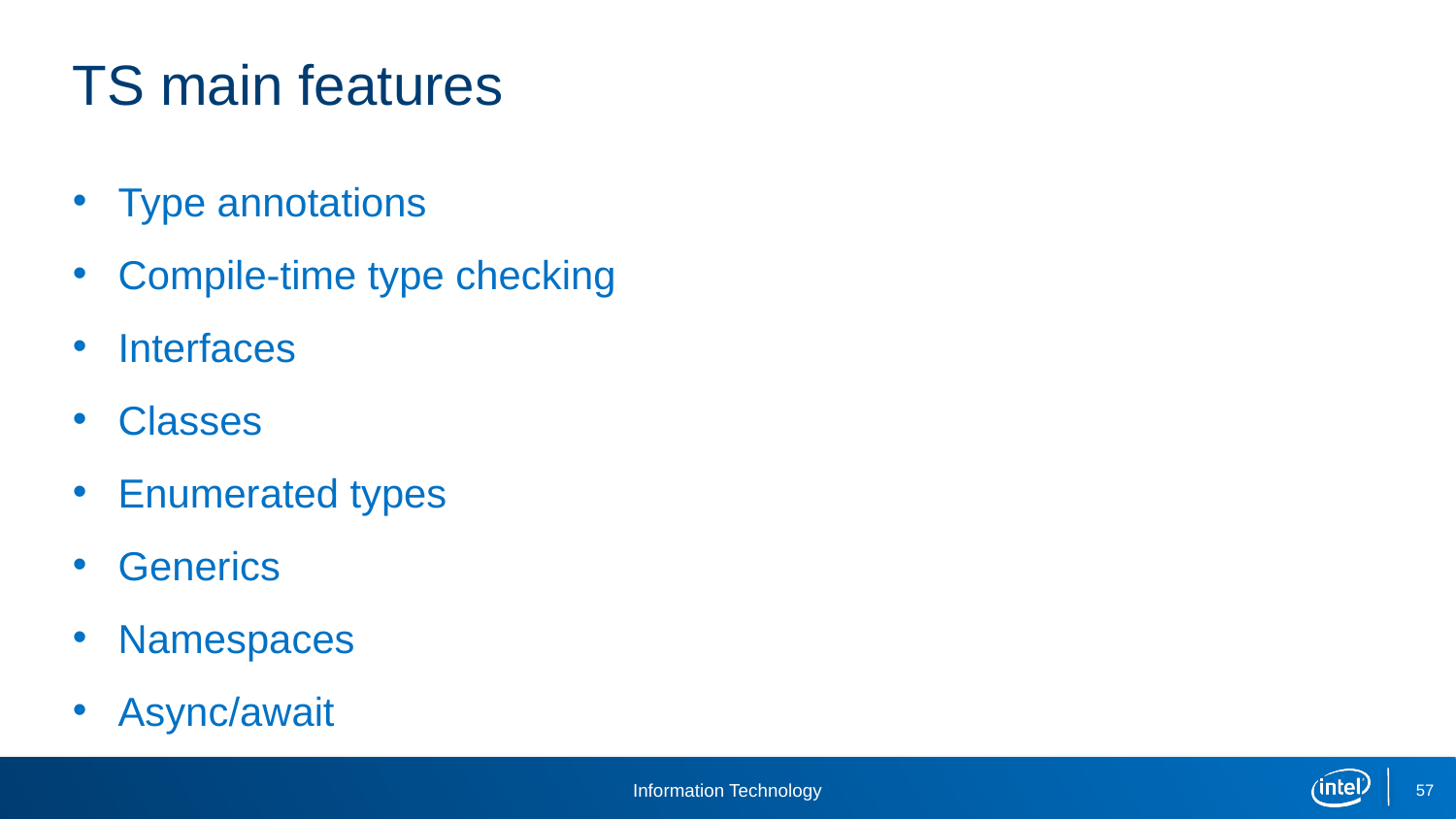

# TS main features
Type annotations
Compile-time type checking
Interfaces
Classes
Enumerated types
Generics
Namespaces
Async/await
57